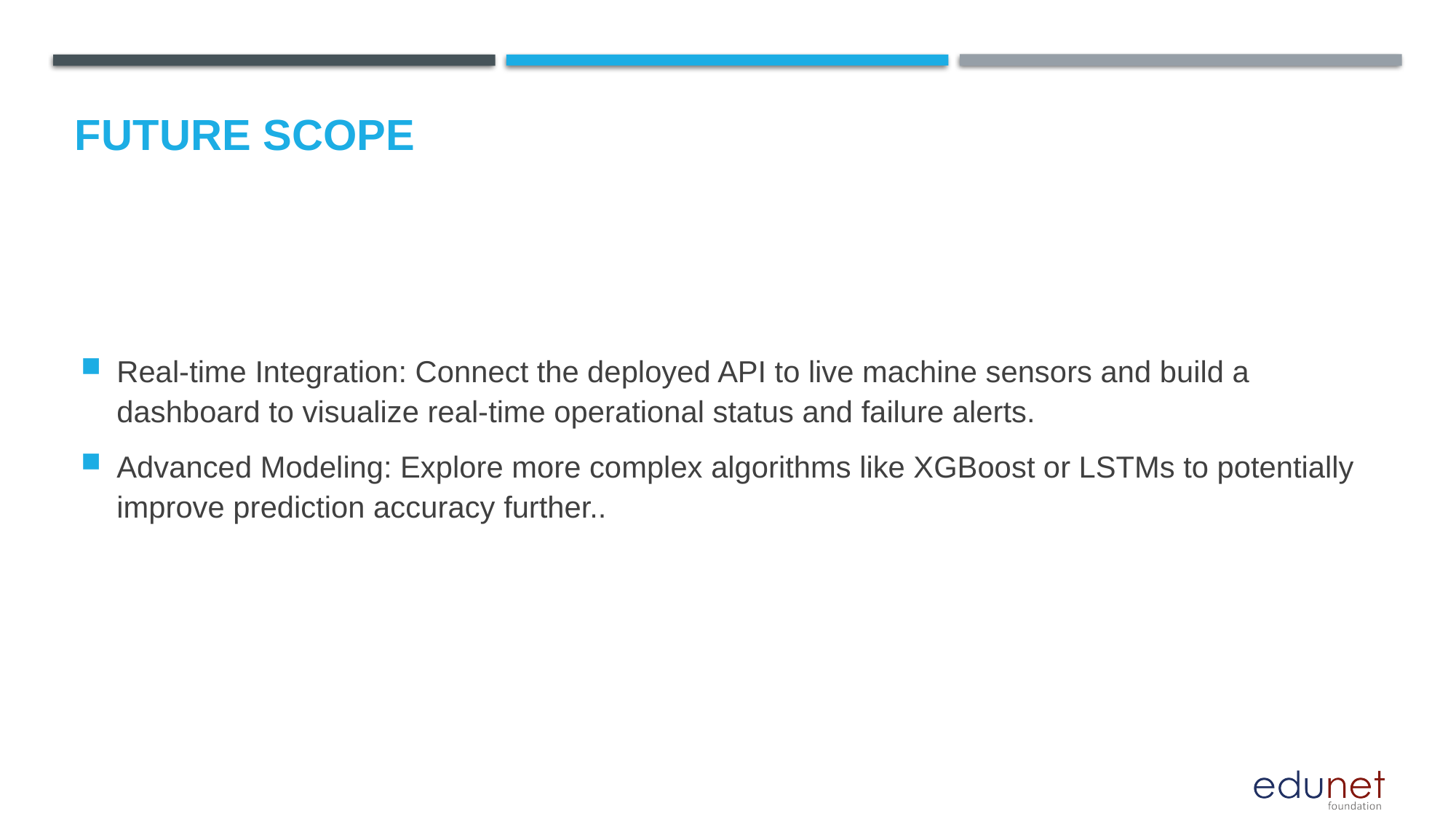

Future scope

Real-time Integration: Connect the deployed API to live machine sensors and build a dashboard to visualize real-time operational status and failure alerts.
Advanced Modeling: Explore more complex algorithms like XGBoost or LSTMs to potentially improve prediction accuracy further..